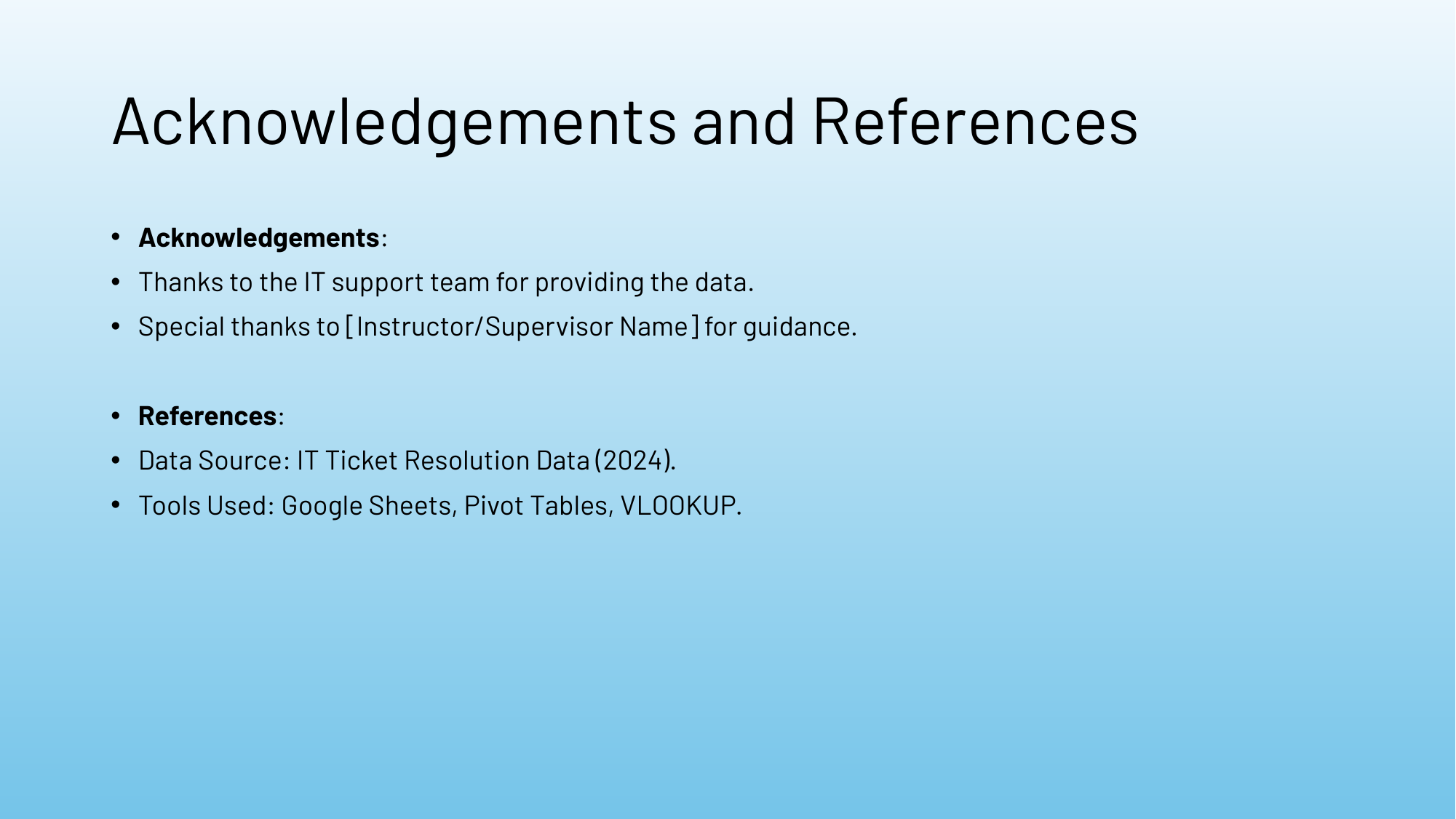

# Acknowledgements and References
Acknowledgements:
Thanks to the IT support team for providing the data.
Special thanks to [Instructor/Supervisor Name] for guidance.

References:
Data Source: IT Ticket Resolution Data (2024).
Tools Used: Google Sheets, Pivot Tables, VLOOKUP.